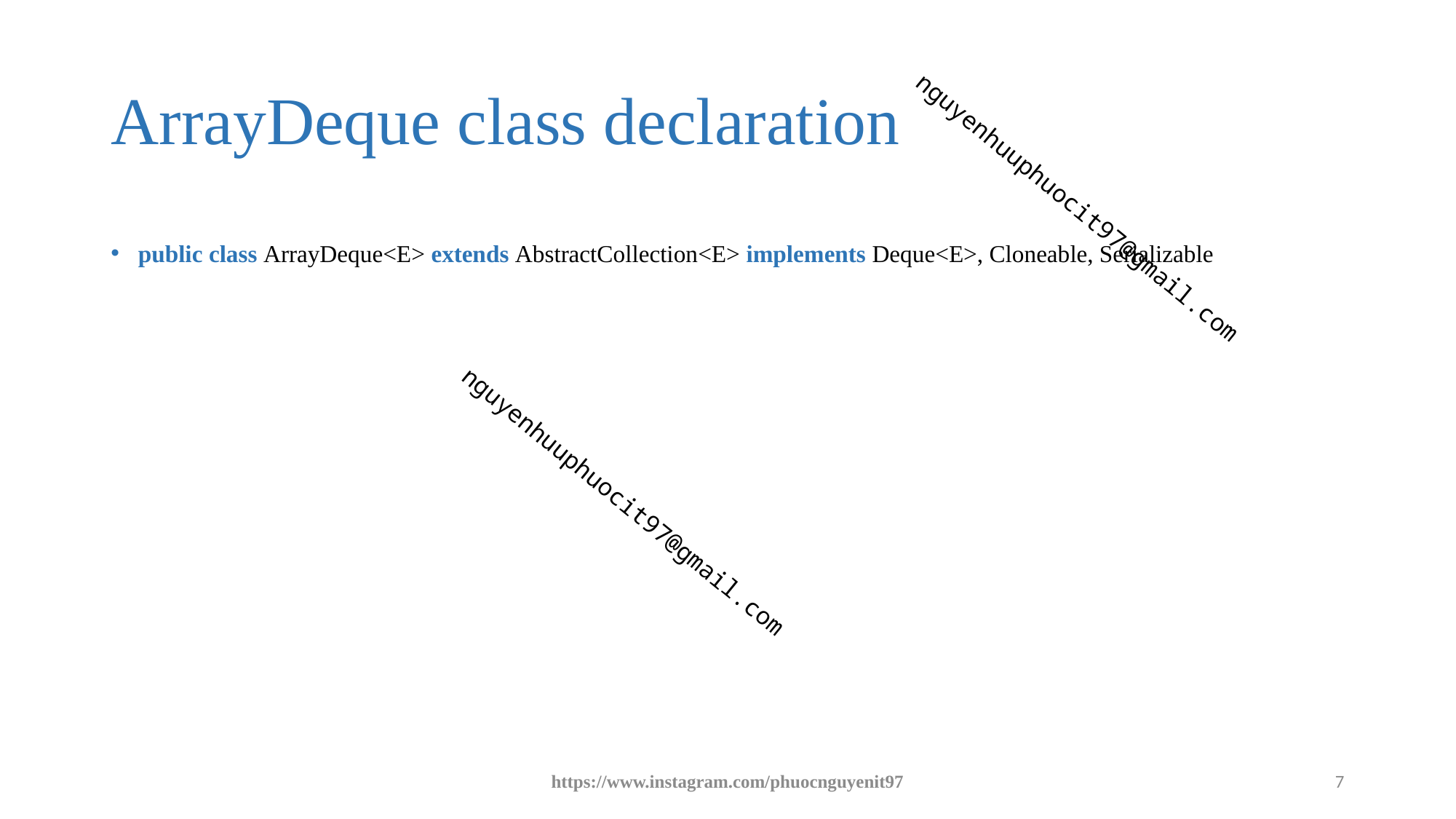

# ArrayDeque class declaration
public class ArrayDeque<E> extends AbstractCollection<E> implements Deque<E>, Cloneable, Serializable
https://www.instagram.com/phuocnguyenit97
7